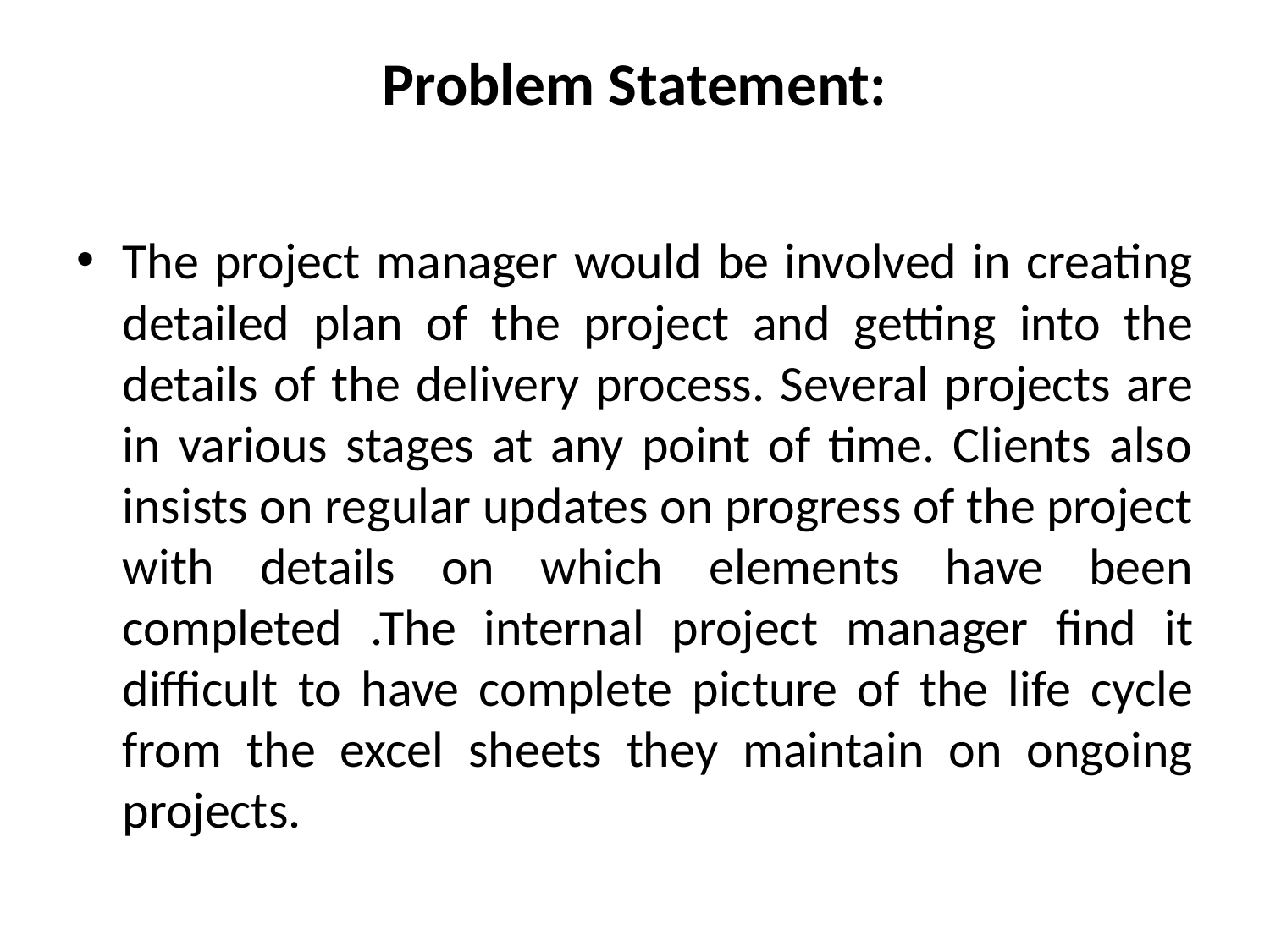

# Problem Statement:
The project manager would be involved in creating detailed plan of the project and getting into the details of the delivery process. Several projects are in various stages at any point of time. Clients also insists on regular updates on progress of the project with details on which elements have been completed .The internal project manager find it difficult to have complete picture of the life cycle from the excel sheets they maintain on ongoing projects.